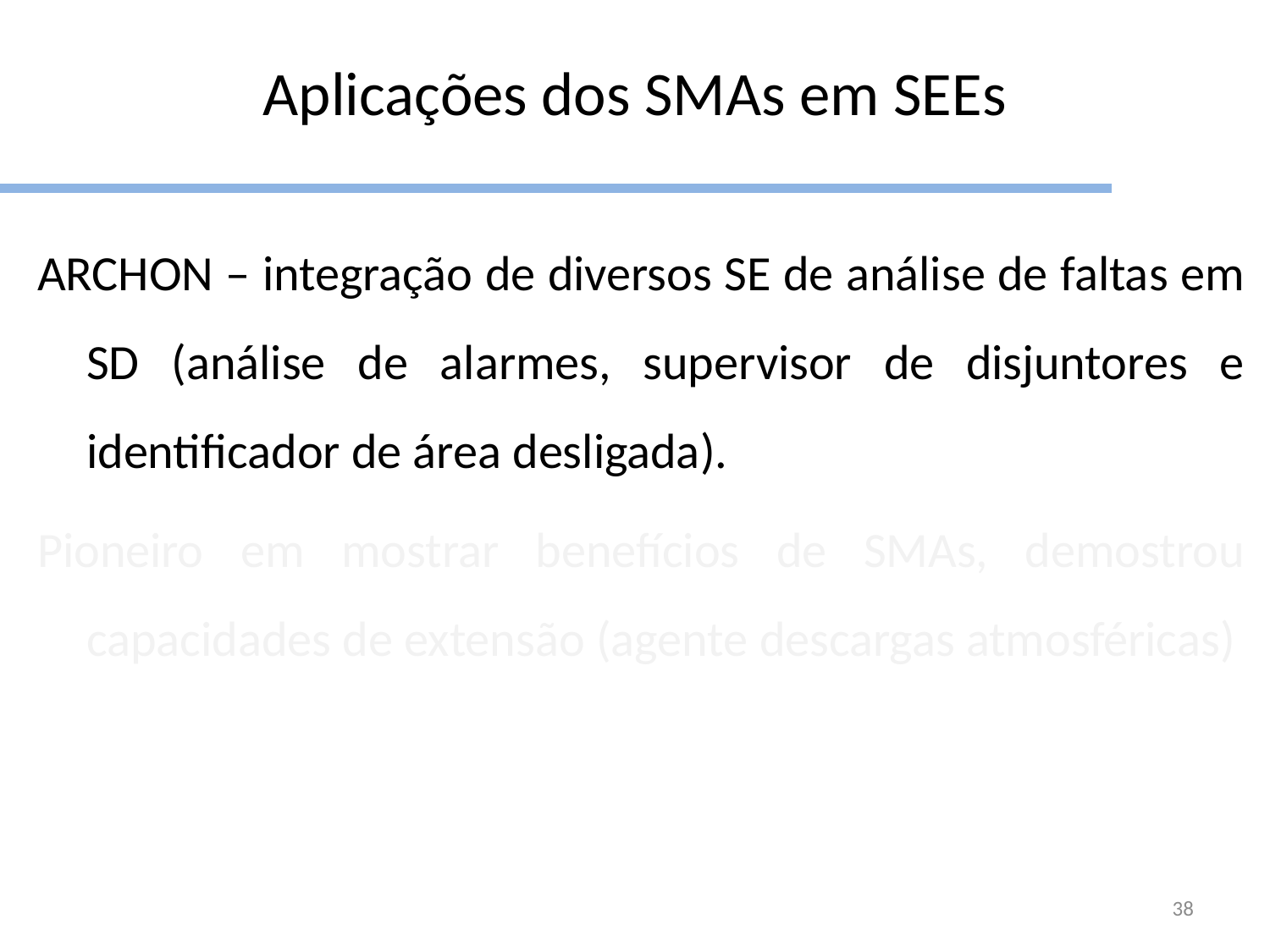

Aplicações dos SMAs em SEEs
ARCHON – integração de diversos SE de análise de faltas em SD (análise de alarmes, supervisor de disjuntores e identificador de área desligada).
Pioneiro em mostrar benefícios de SMAs, demostrou capacidades de extensão (agente descargas atmosféricas)
38